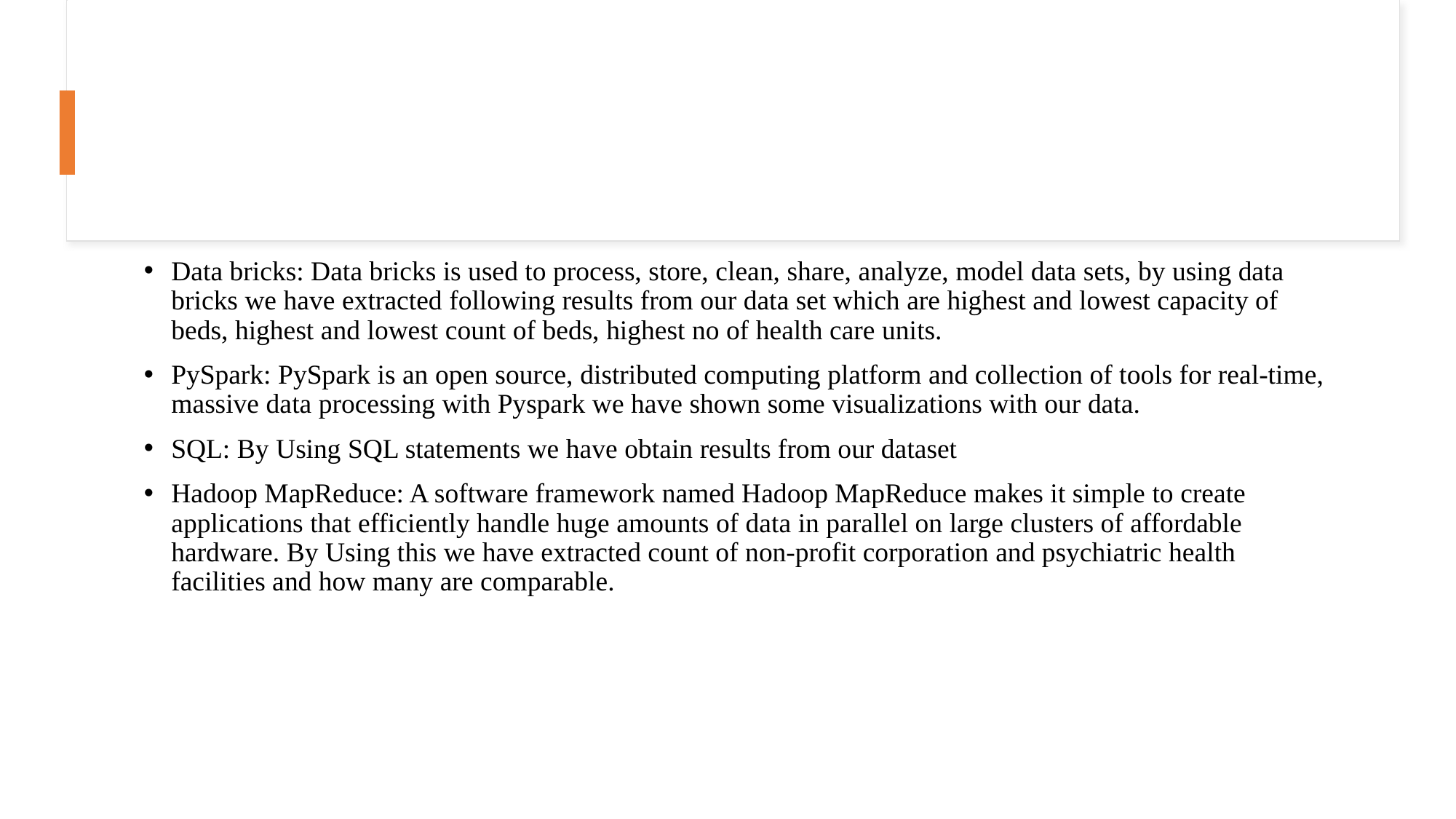

Data bricks: Data bricks is used to process, store, clean, share, analyze, model data sets, by using data bricks we have extracted following results from our data set which are highest and lowest capacity of beds, highest and lowest count of beds, highest no of health care units.
PySpark: PySpark is an open source, distributed computing platform and collection of tools for real-time, massive data processing with Pyspark we have shown some visualizations with our data.
SQL: By Using SQL statements we have obtain results from our dataset
Hadoop MapReduce: A software framework named Hadoop MapReduce makes it simple to create applications that efficiently handle huge amounts of data in parallel on large clusters of affordable hardware. By Using this we have extracted count of non-profit corporation and psychiatric health facilities and how many are comparable.